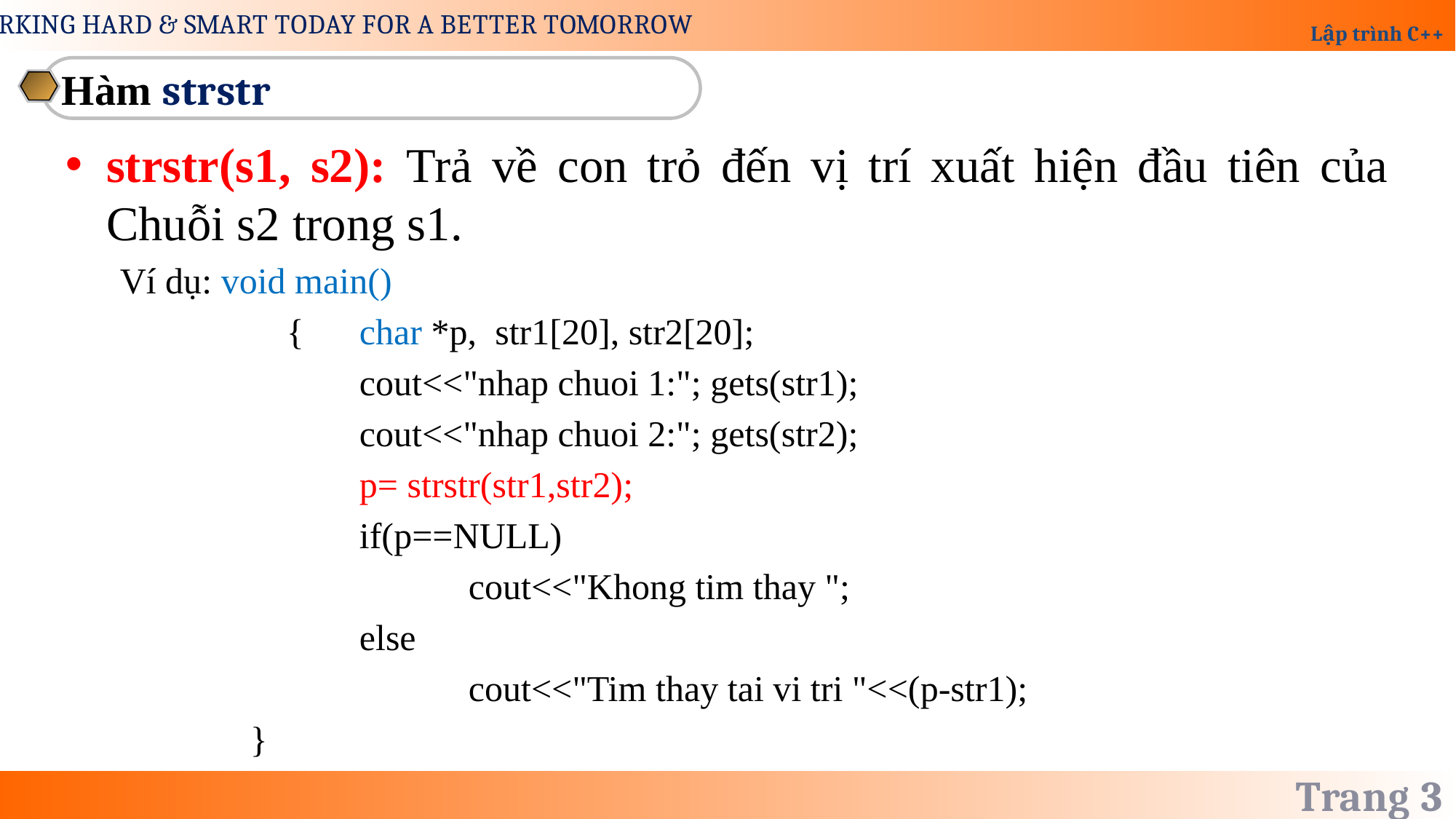

Hàm strstr

strstr(s1, s2): Trả về con trỏ đến vị trí xuất hiện đầu tiên của Chuỗi s2 trong s1.
Ví dụ: void main()
		    { 	char *p,  str1[20], str2[20];
			cout<<"nhap chuoi 1:"; gets(str1);
			cout<<"nhap chuoi 2:"; gets(str2);
			p= strstr(str1,str2);
			if(p==NULL)
				cout<<"Khong tim thay ";
			else
				cout<<"Tim thay tai vi tri "<<(p-str1);
		}

Trang 3